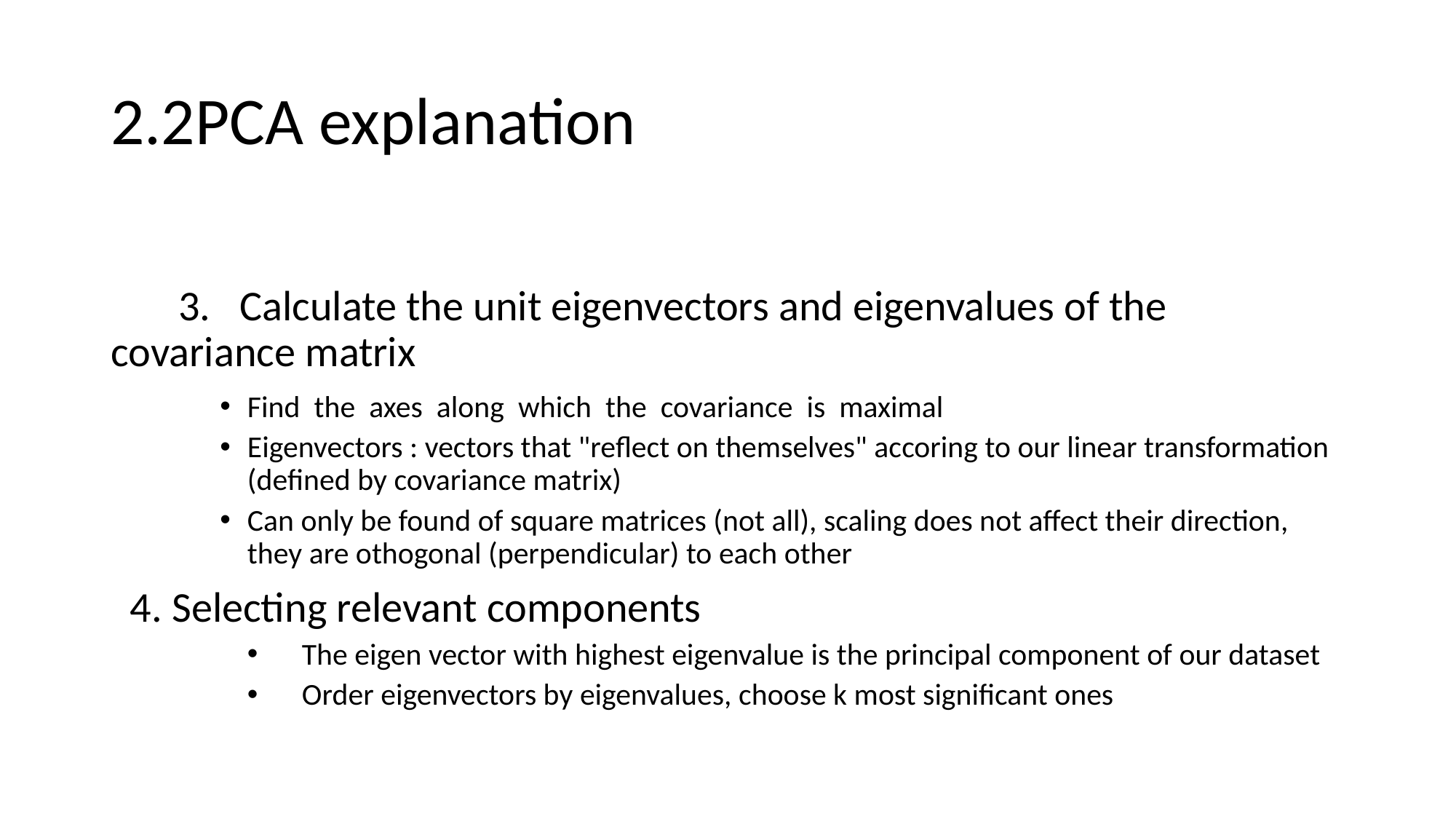

# 2.2PCA explanation

       3.   Calculate the unit eigenvectors and eigenvalues of the covariance matrix
Find  the  axes  along  which  the  covariance  is  maximal
Eigenvectors : vectors that "reflect on themselves" accoring to our linear transformation (defined by covariance matrix)
Can only be found of square matrices (not all), scaling does not affect their direction, they are othogonal (perpendicular) to each other
  4. Selecting relevant components
The eigen vector with highest eigenvalue is the principal component of our dataset
Order eigenvectors by eigenvalues, choose k most significant ones